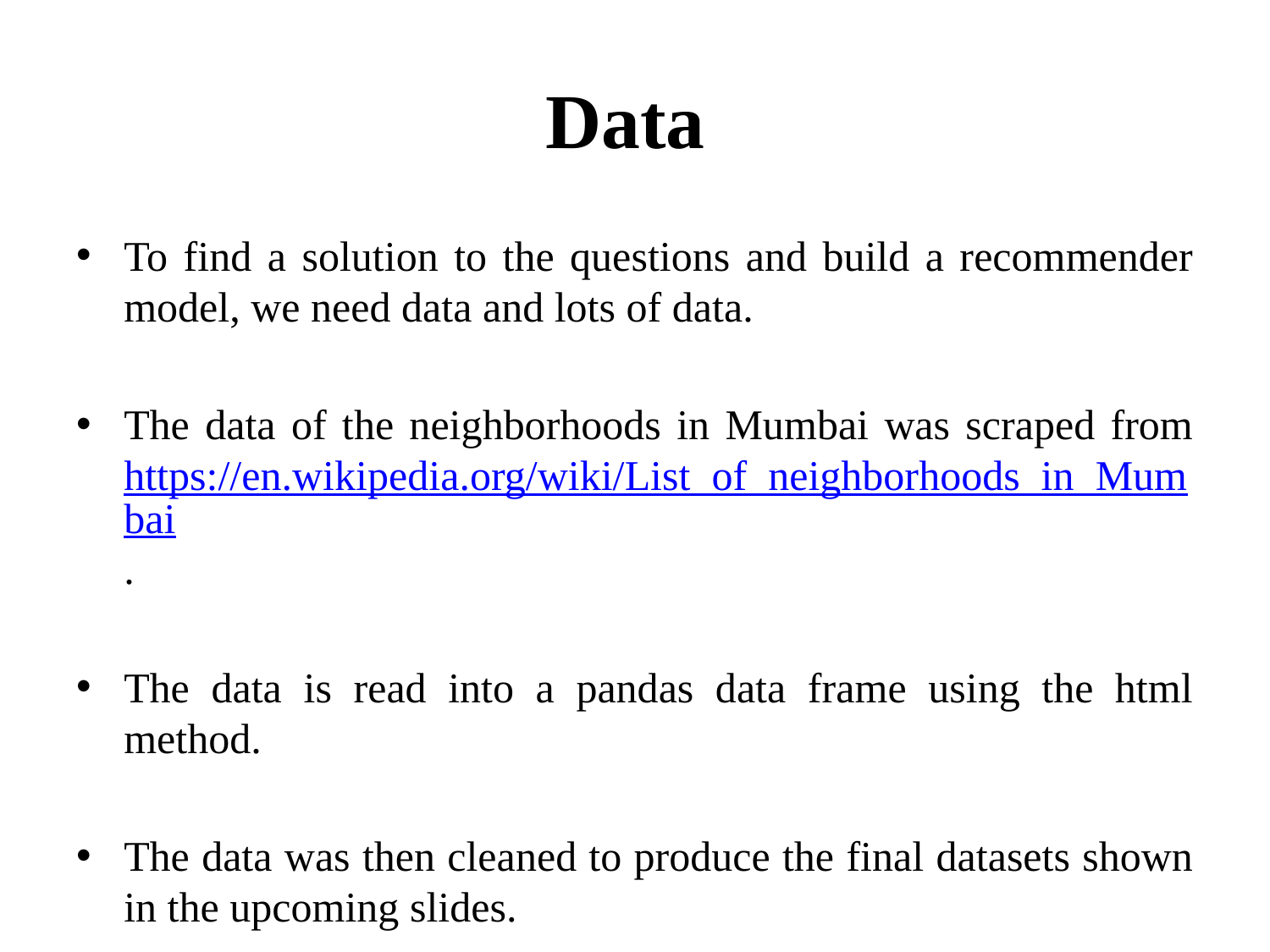

# Data
To find a solution to the questions and build a recommender model, we need data and lots of data.

The data of the neighborhoods in Mumbai was scraped from https://en.wikipedia.org/wiki/List_of_neighborhoods_in_Mumbai.

The data is read into a pandas data frame using the html method.

The data was then cleaned to produce the final datasets shown in the upcoming slides.